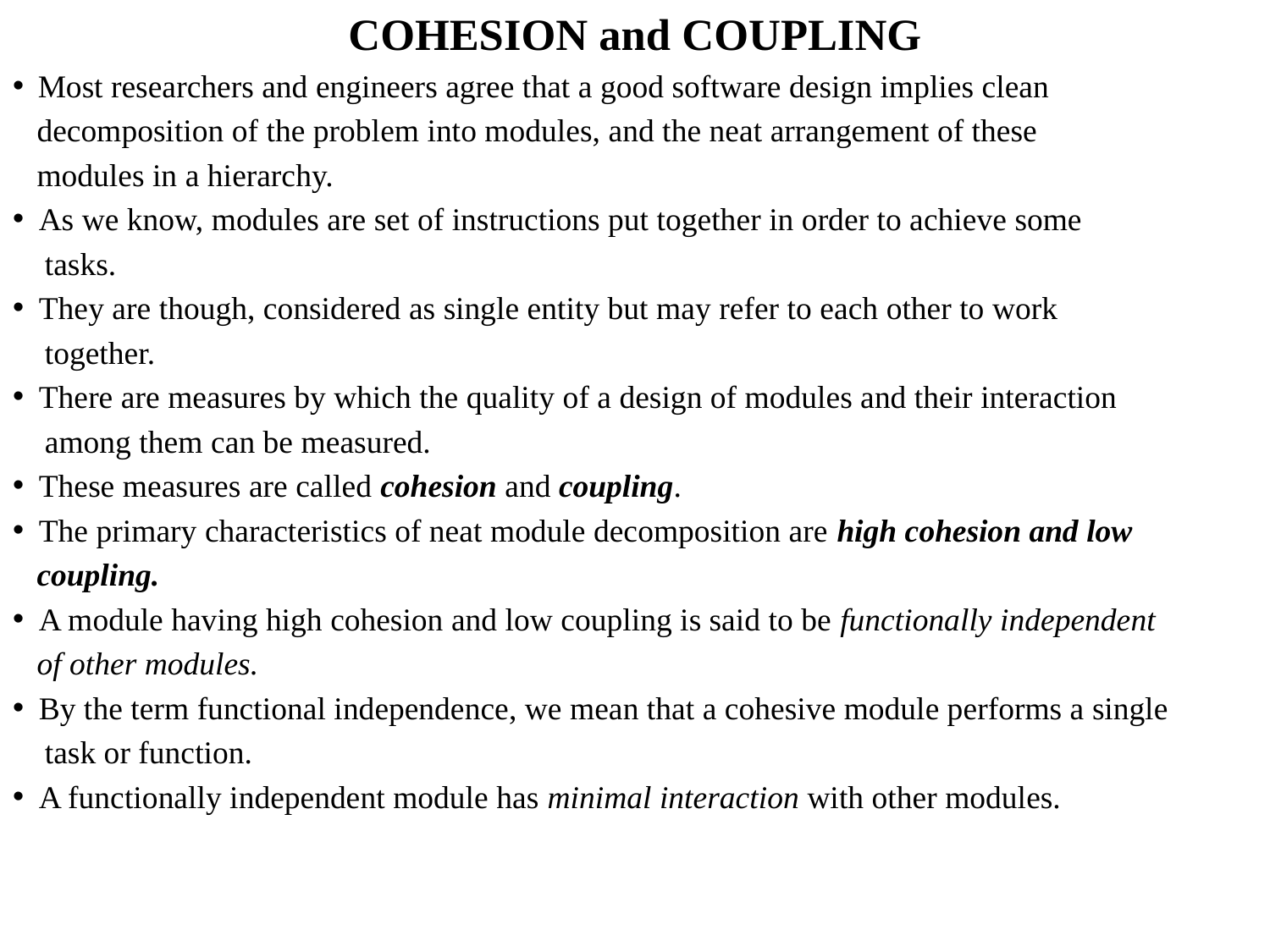

COHESION and COUPLING
  Most researchers and engineers agree that a good software design implies clean
   decomposition of the problem into modules, and the neat arrangement of these
   modules in a hierarchy.
  As we know, modules are set of instructions put together in order to achieve some
    tasks.
  They are though, considered as single entity but may refer to each other to work
    together.
  There are measures by which the quality of a design of modules and their interaction
    among them can be measured.
  These measures are called cohesion and coupling.
  The primary characteristics of neat module decomposition are high cohesion and low
   coupling.
  A module having high cohesion and low coupling is said to be functionally independent
   of other modules.
  By the term functional independence, we mean that a cohesive module performs a single
    task or function.
  A functionally independent module has minimal interaction with other modules.